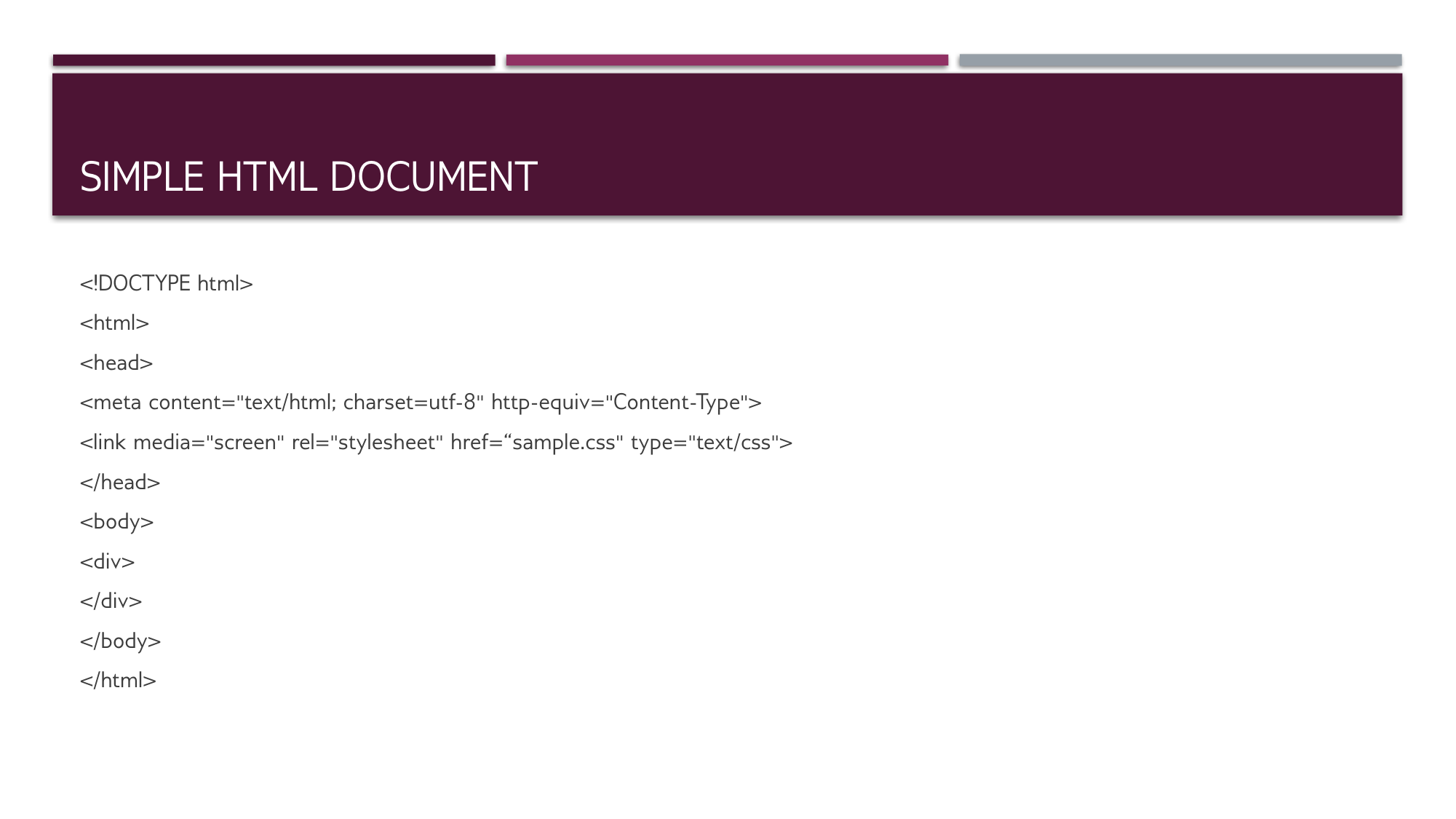

# Simple HTML document
<!DOCTYPE html>
<html>
<head>
<meta content="text/html; charset=utf-8" http-equiv="Content-Type">
<link media="screen" rel="stylesheet" href=“sample.css" type="text/css">
</head>
<body>
<div>
</div>
</body>
</html>